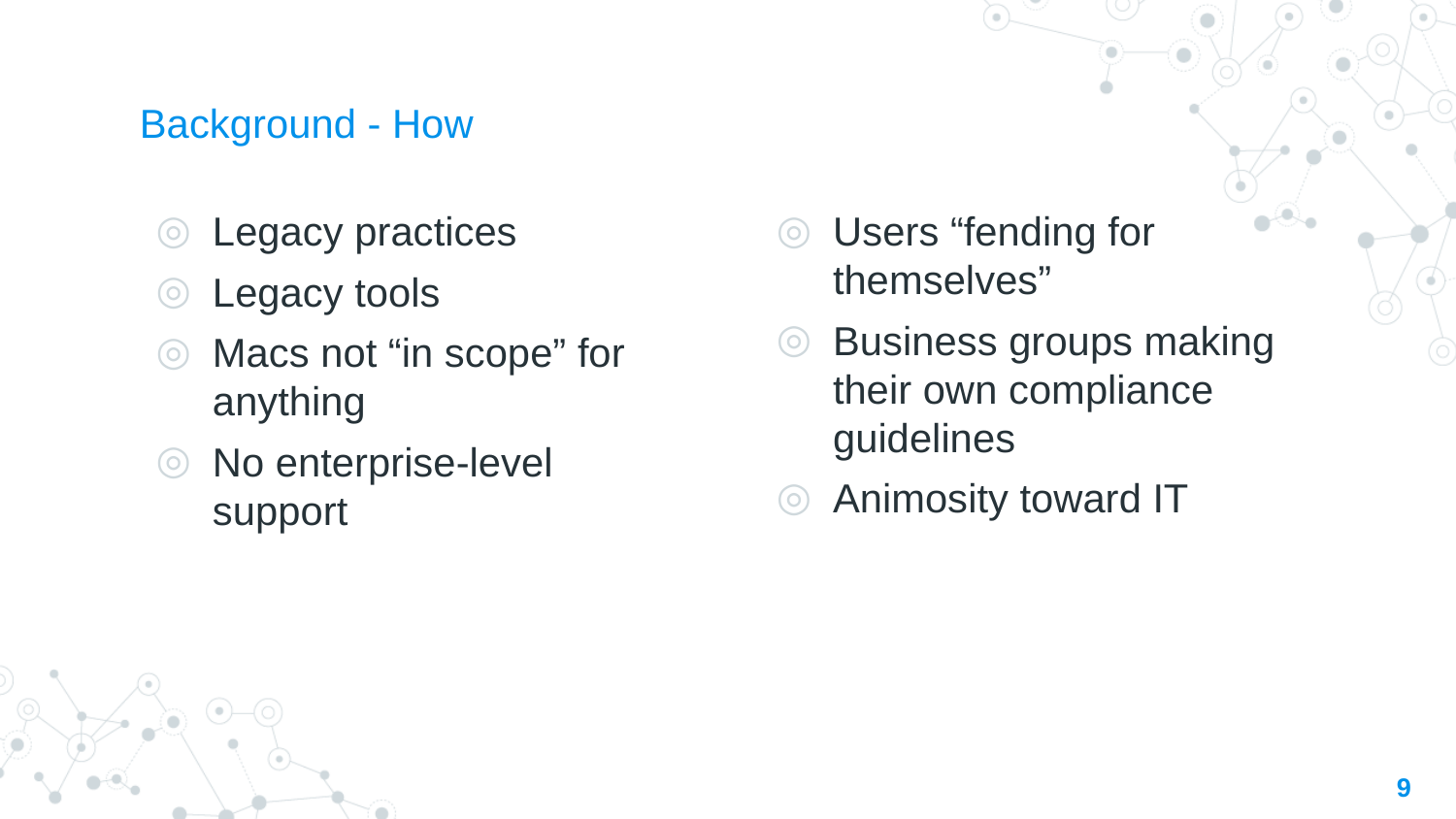

# Background - How
Legacy practices
Legacy tools
Macs not “in scope” for anything
No enterprise-level support

Users “fending for themselves”
Business groups making their own compliance guidelines
Animosity toward IT
9